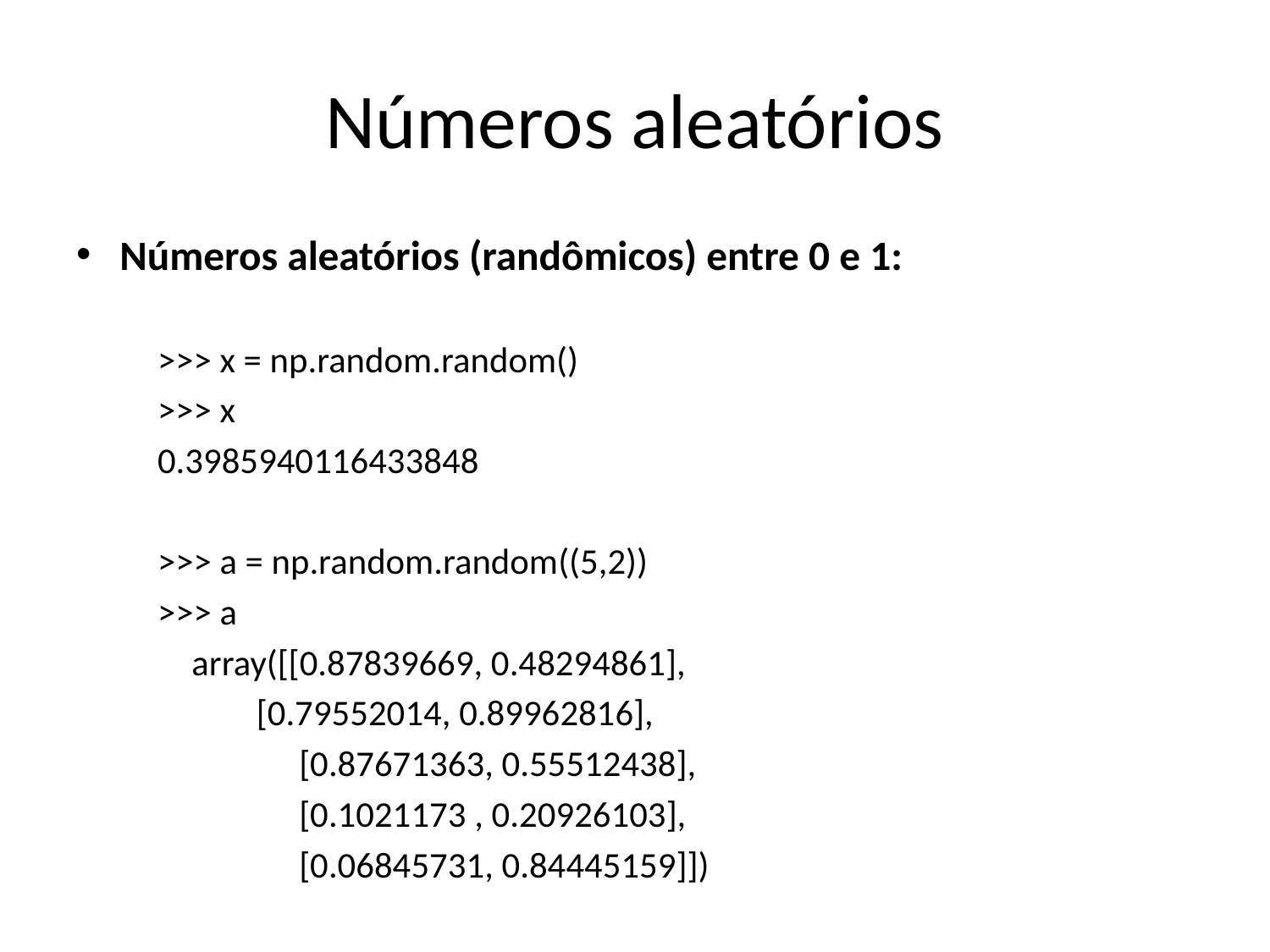

# Números aleatórios
Números aleatórios (randômicos) entre 0 e 1:

	>>> x = np.random.random()
	>>> x
	0.3985940116433848

	>>> a = np.random.random((5,2))
	>>> a
              array([[0.87839669, 0.48294861],
       	            [0.79552014, 0.89962816],
                           [0.87671363, 0.55512438],
                           [0.1021173 , 0.20926103],
                           [0.06845731, 0.84445159]])